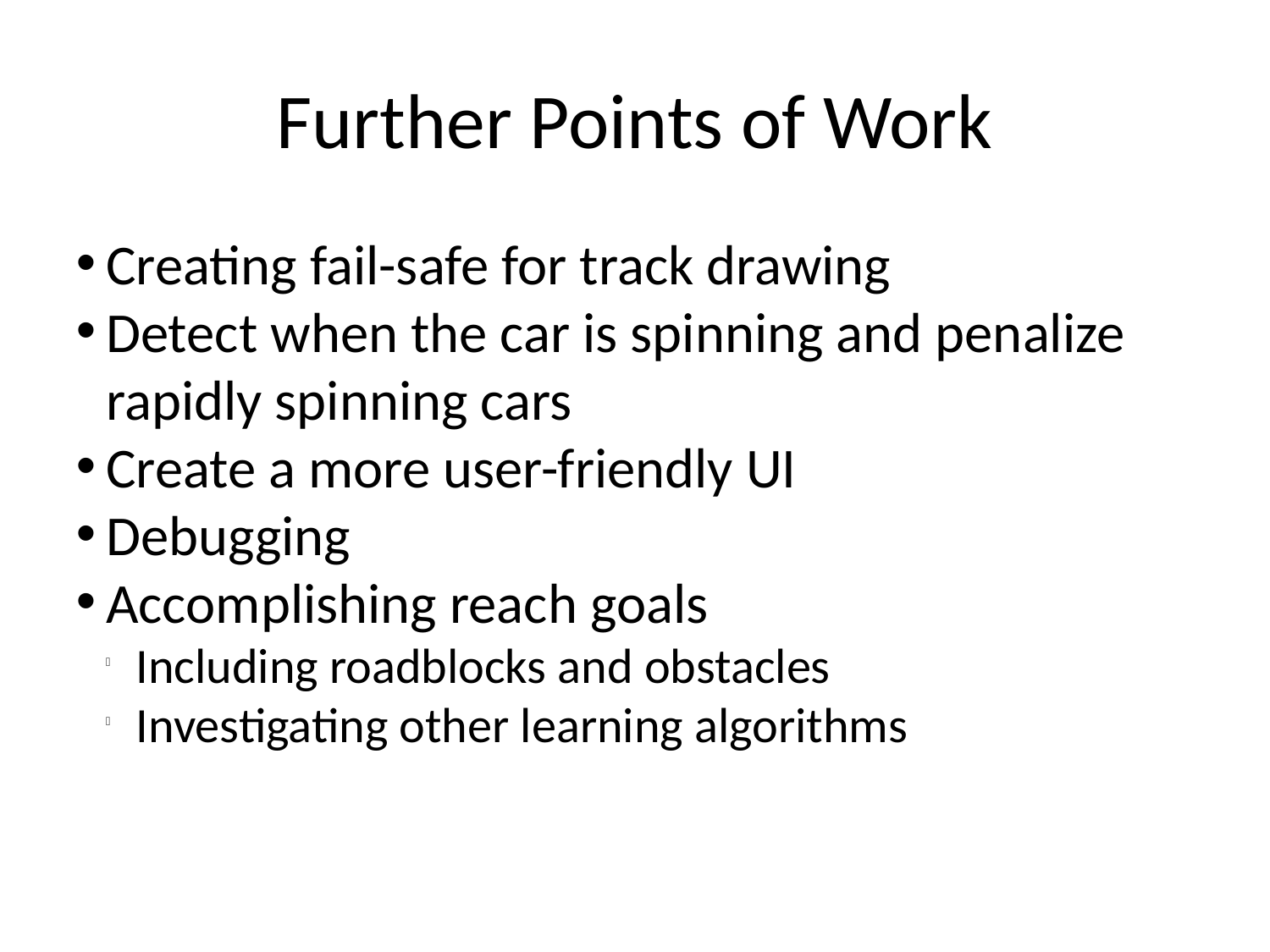

Further Points of Work
Creating fail-safe for track drawing
Detect when the car is spinning and penalize rapidly spinning cars
Create a more user-friendly UI
Debugging
Accomplishing reach goals
Including roadblocks and obstacles
Investigating other learning algorithms